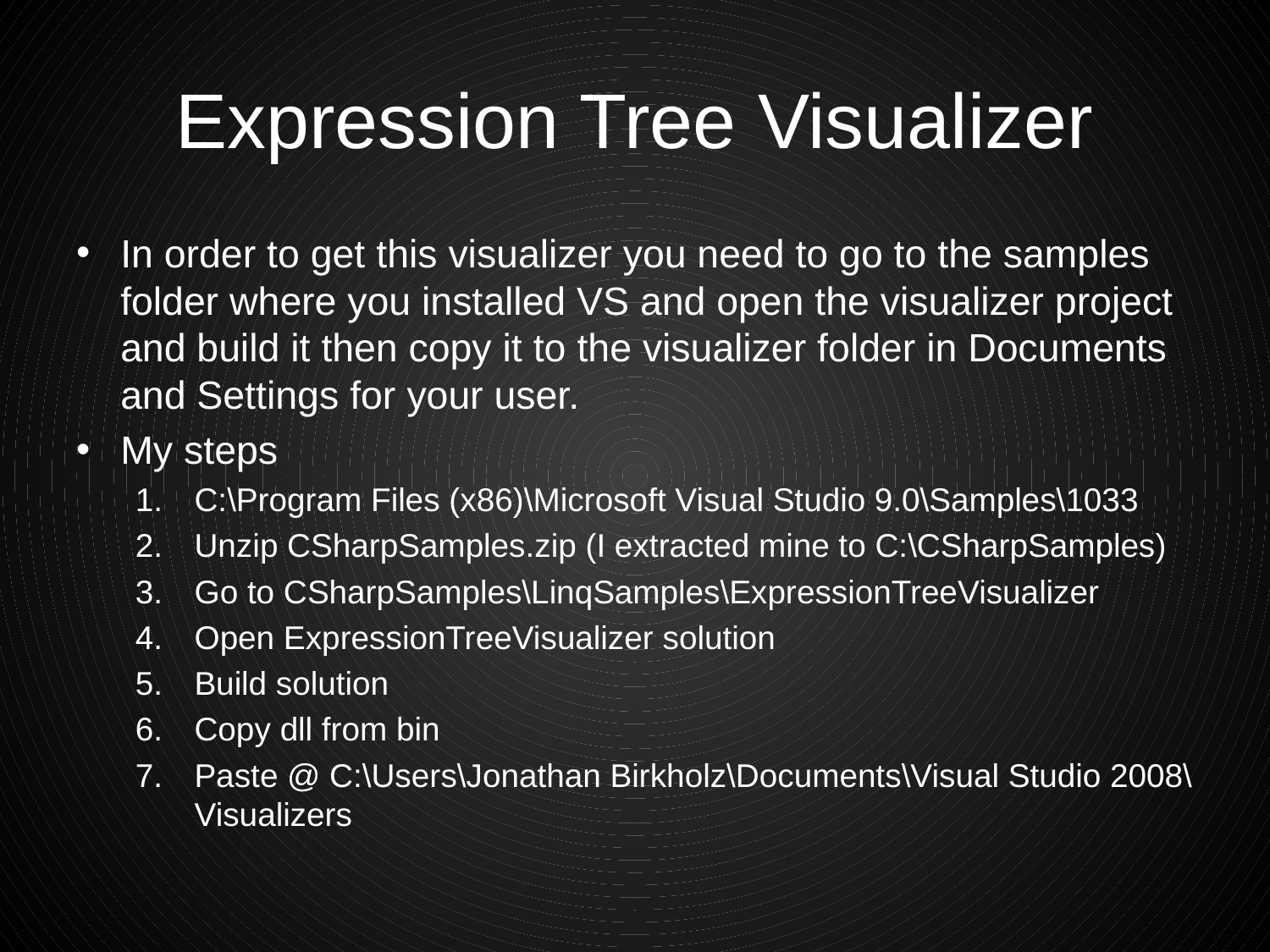

# Expression Tree Visualizer
In order to get this visualizer you need to go to the samples folder where you installed VS and open the visualizer project and build it then copy it to the visualizer folder in Documents and Settings for your user.
My steps
C:\Program Files (x86)\Microsoft Visual Studio 9.0\Samples\1033
Unzip CSharpSamples.zip (I extracted mine to C:\CSharpSamples)
Go to CSharpSamples\LinqSamples\ExpressionTreeVisualizer
Open ExpressionTreeVisualizer solution
Build solution
Copy dll from bin
Paste @ C:\Users\Jonathan Birkholz\Documents\Visual Studio 2008\Visualizers